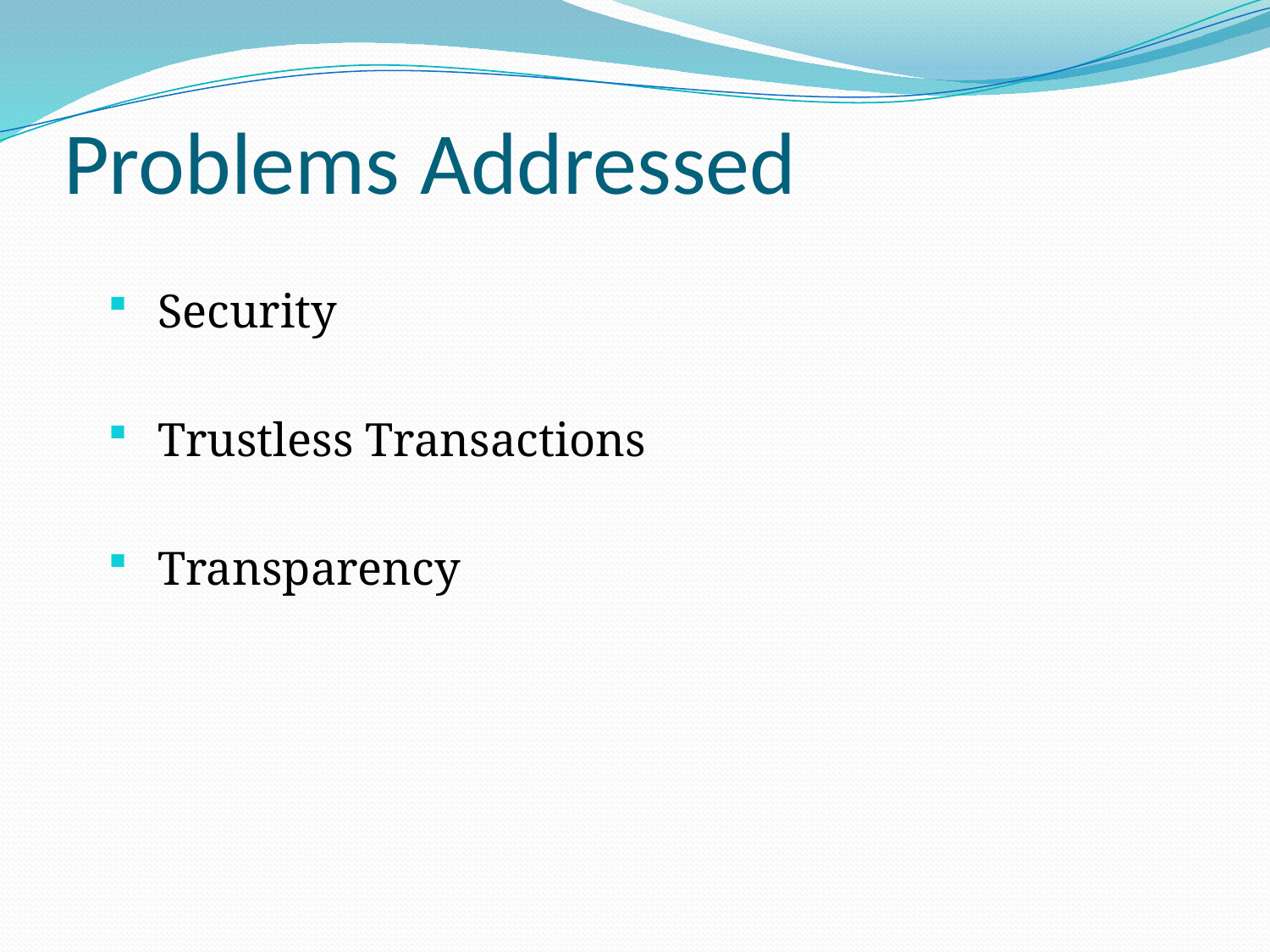

# Problems Addressed

 Security

 Trustless Transactions

 Transparency